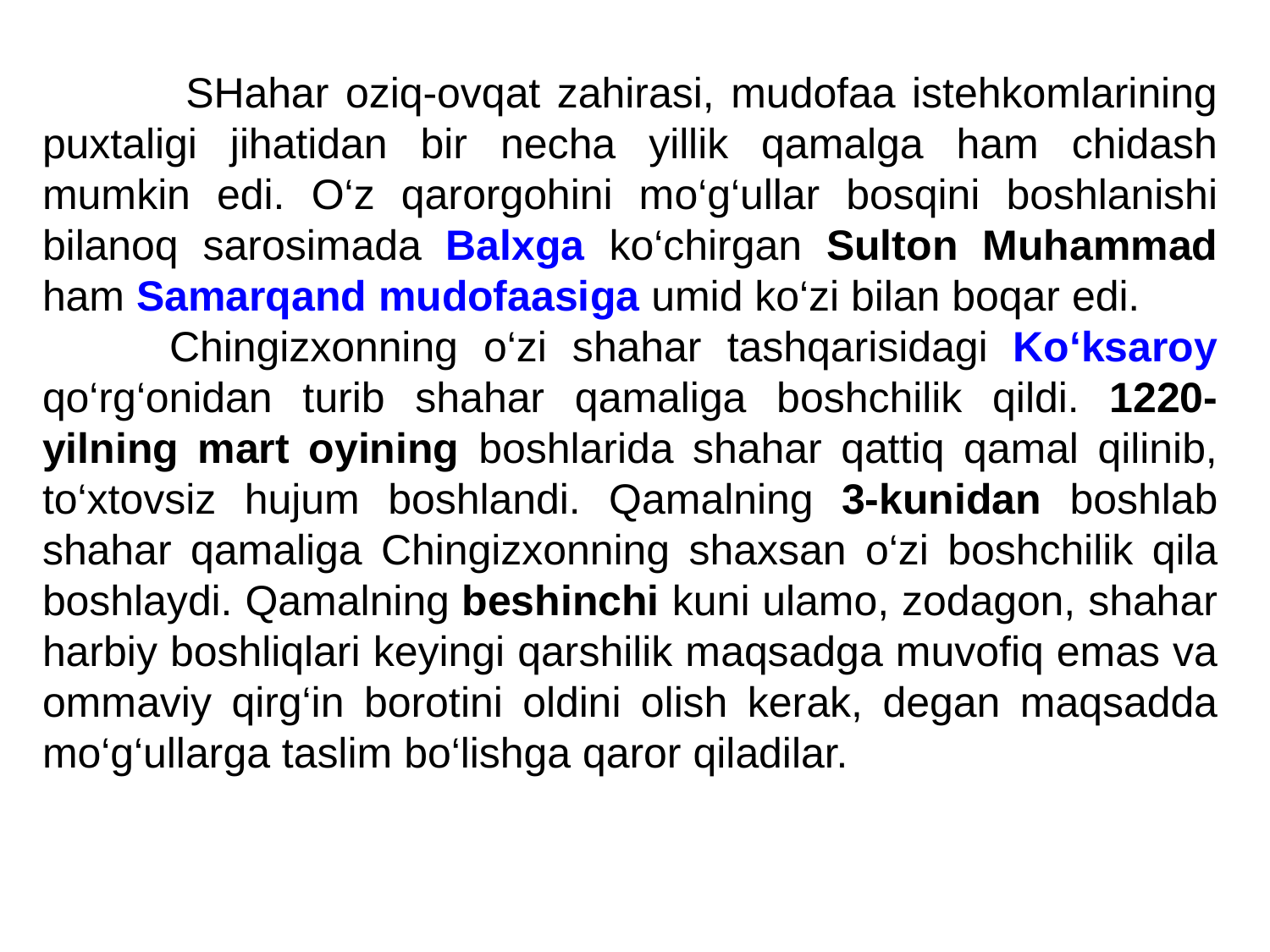

SHahar oziq-ovqat zahirasi, mudofaa istehkomlarining puxtaligi jihatidan bir necha yillik qamalga ham chidash mumkin edi. O‘z qarorgohini mo‘g‘ullar bosqini boshlanishi bilanoq sarosimada Balxga ko‘chirgan Sulton Muhammad ham Samarqand mudofaasiga umid ko‘zi bilan boqar edi.
	Chingizxonning o‘zi shahar tashqarisidagi Ko‘ksaroy qo‘rg‘onidan turib shahar qamaliga boshchilik qildi. 1220-yilning mart oyining boshlarida shahar qattiq qamal qilinib, to‘xtovsiz hujum boshlandi. Qamalning 3-kunidan boshlab shahar qamaliga Chingizxonning shaxsan o‘zi boshchilik qila boshlaydi. Qamalning beshinchi kuni ulamo, zodagon, shahar harbiy boshliqlari keyingi qarshilik maqsadga muvofiq emas va ommaviy qirg‘in borotini oldini olish kerak, degan maqsadda mo‘g‘ullarga taslim bo‘lishga qaror qiladilar.